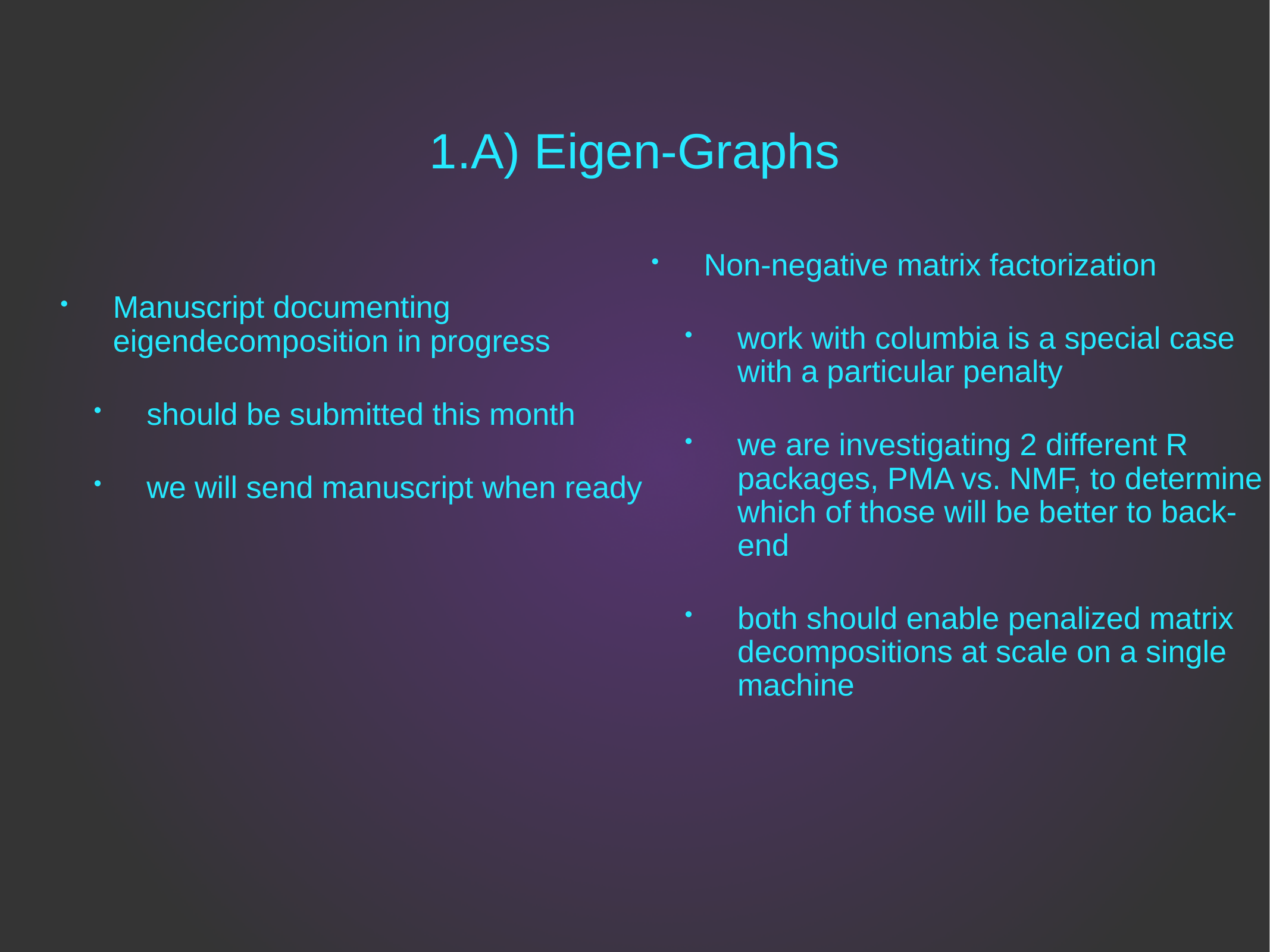

# 1.A) Eigen-Graphs
Non-negative matrix factorization
work with columbia is a special case with a particular penalty
we are investigating 2 different R packages, PMA vs. NMF, to determine which of those will be better to back-end
both should enable penalized matrix decompositions at scale on a single machine
Manuscript documenting eigendecomposition in progress
should be submitted this month
we will send manuscript when ready